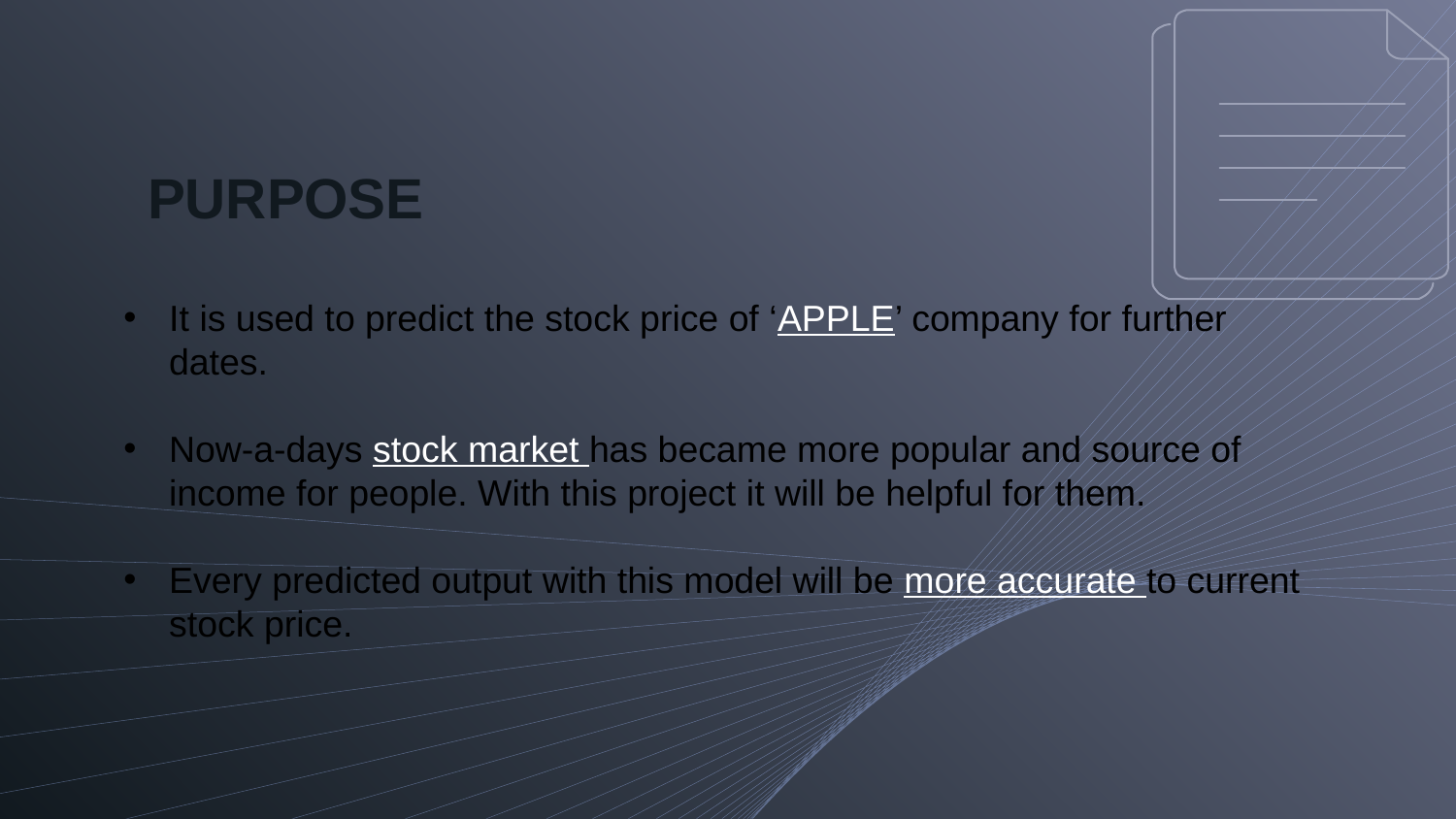

PURPOSE
It is used to predict the stock price of ‘APPLE’ company for further dates.
Now-a-days stock market has became more popular and source of income for people. With this project it will be helpful for them.
Every predicted output with this model will be more accurate to current  stock price.